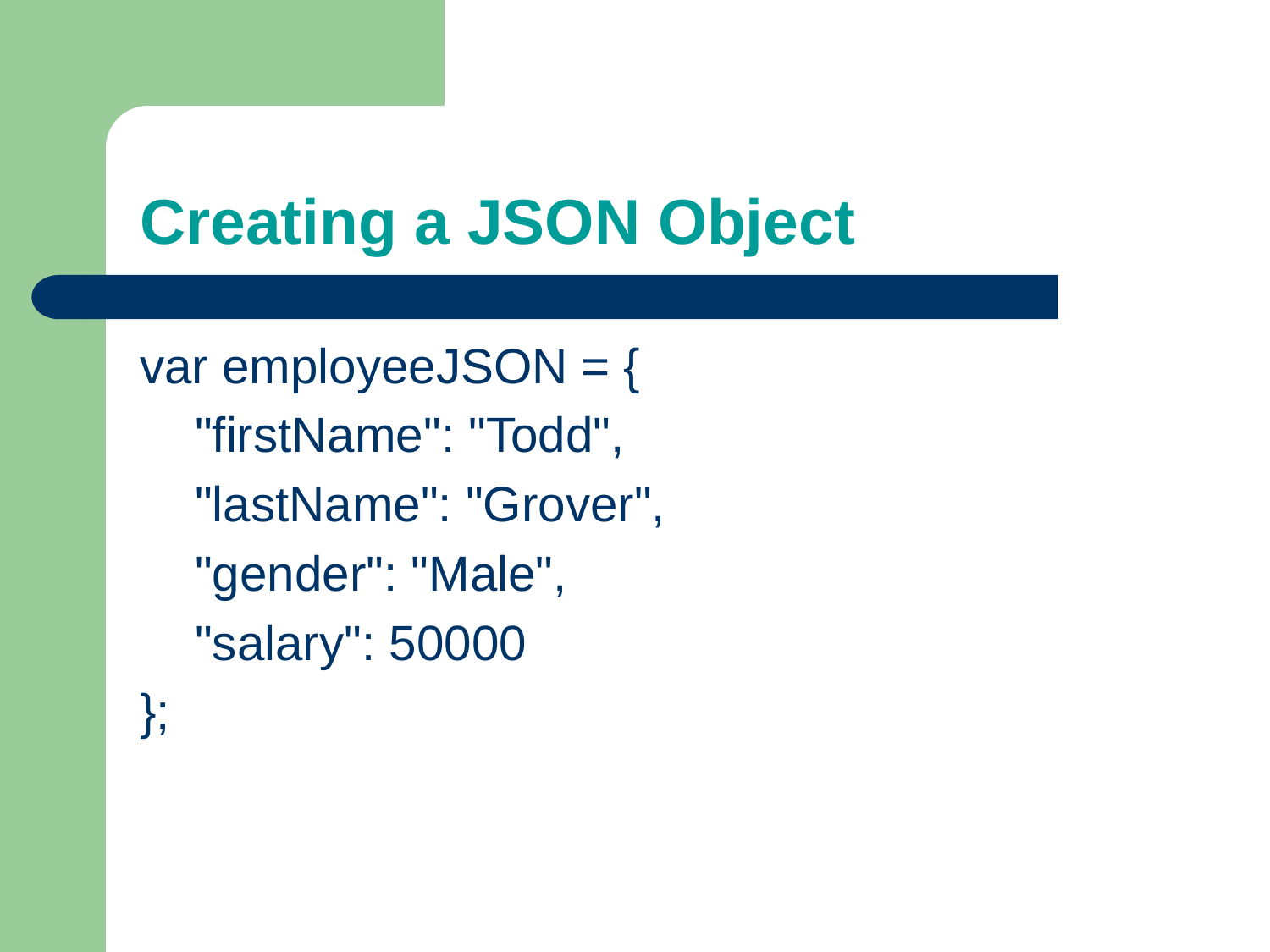

# Creating a JSON Object
var employeeJSON = {
    "firstName": "Todd",
    "lastName": "Grover",
    "gender": "Male",
    "salary": 50000
};